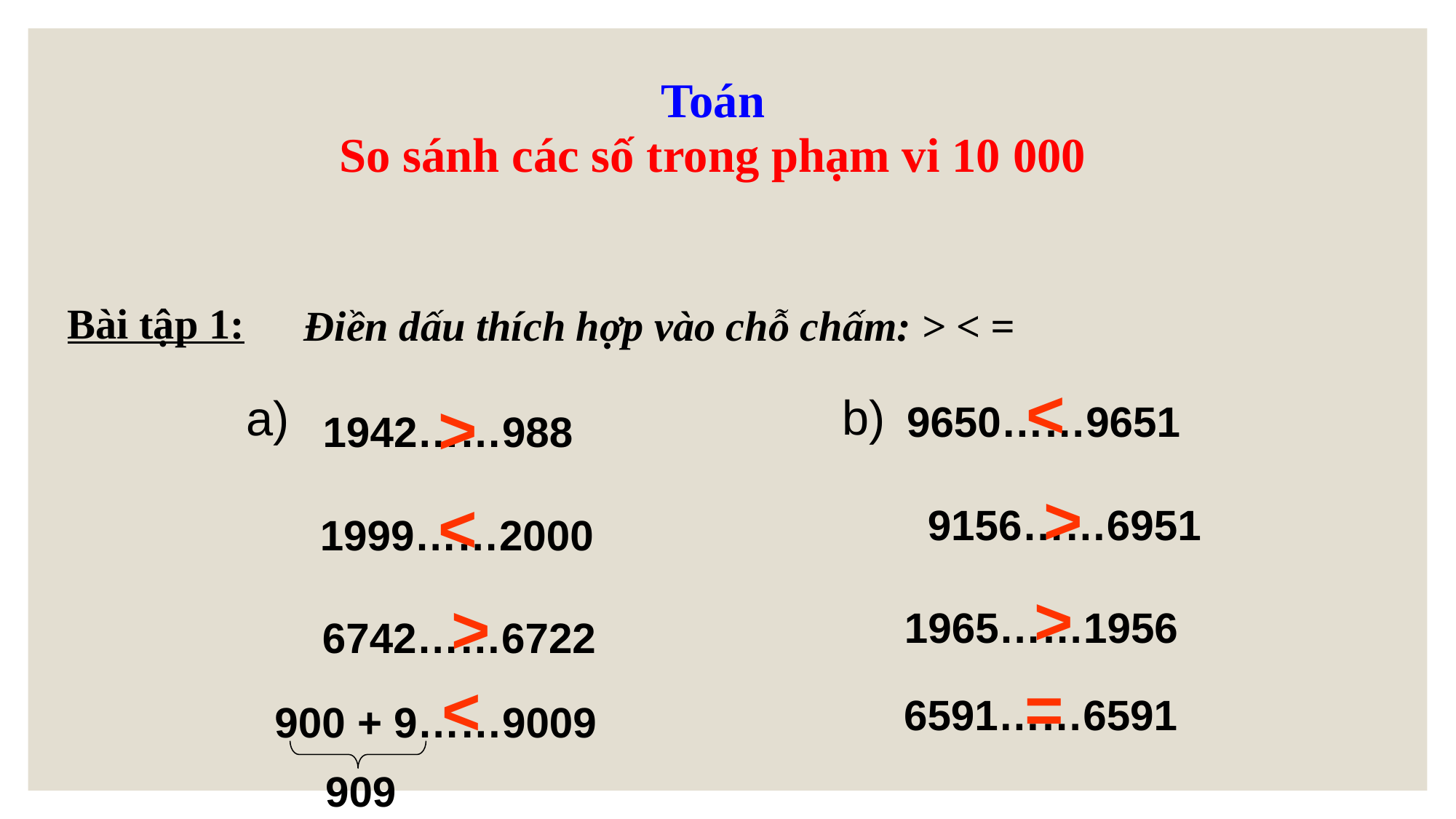

Toán
So sánh các số trong phạm vi 10 000
Bài tập 1:
Điền dấu thích hợp vào chỗ chấm: > < =
<
b)
a)
>
9650……9651
1942……988
  >
<
9156……6951
1999……2000
>
>
1965……1956
6742……6722
=
<
6591……6591
900 + 9……9009

909